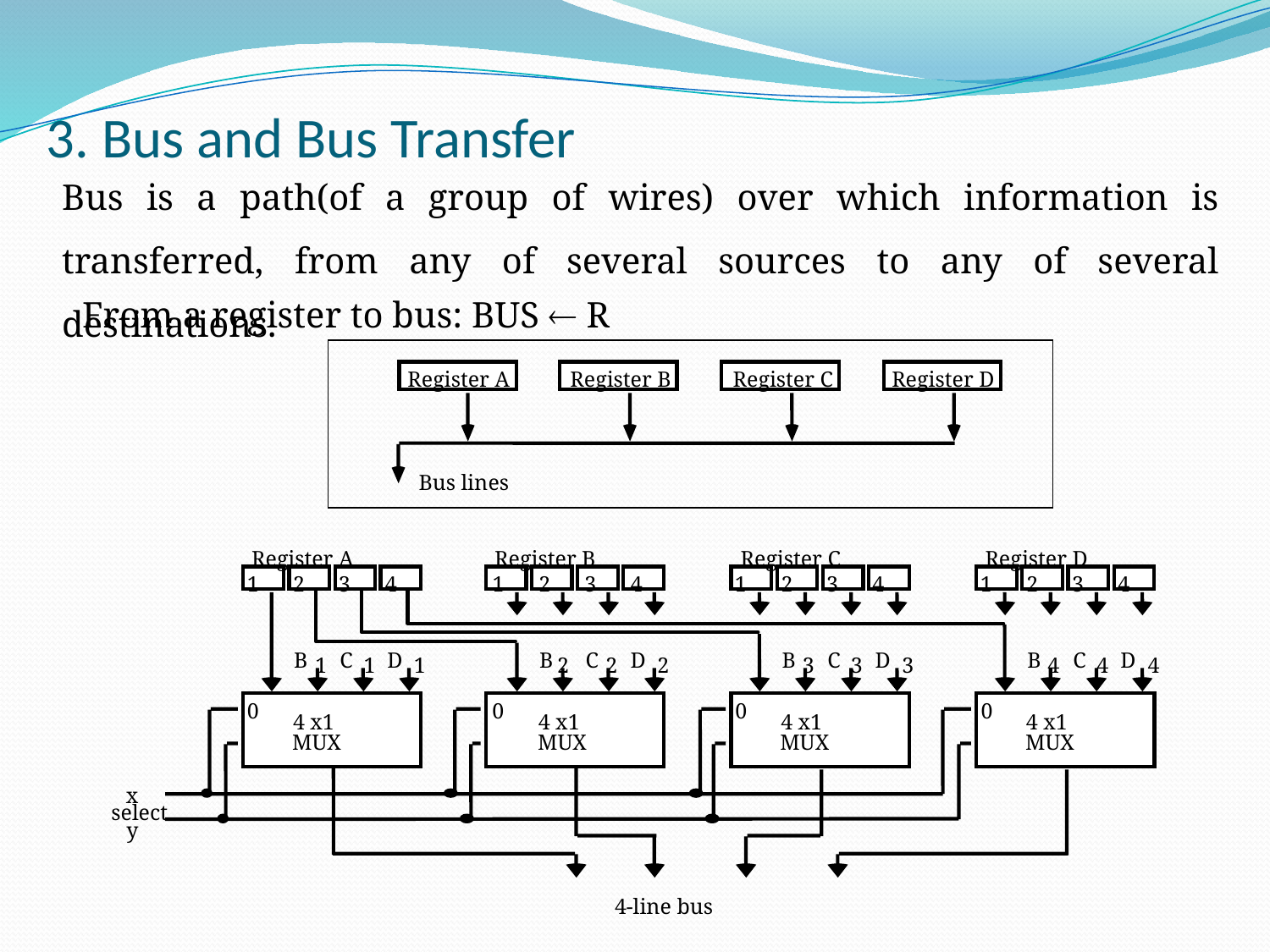

# 3. Bus and Bus Transfer

Bus is a path(of a group of wires) over which information is transferred, from any of several sources to any of several destinations.
From a register to bus: BUS ← R

Register A
Register B
Register C
Register D

Bus lines

Register A
Register B
Register C
Register D
1
2
3
4
1
2
3
4
1
2
3
4
1
2
3
4

B
C
D
B
C
D
B
C
D
B
C
D

1
1
1
2
2
2
3
3
3
4
4
4

0
0
0
0

4 x1

4 x1

4 x1

4 x1

MUX
MUX
MUX
MUX

x

select

y

4-line bus